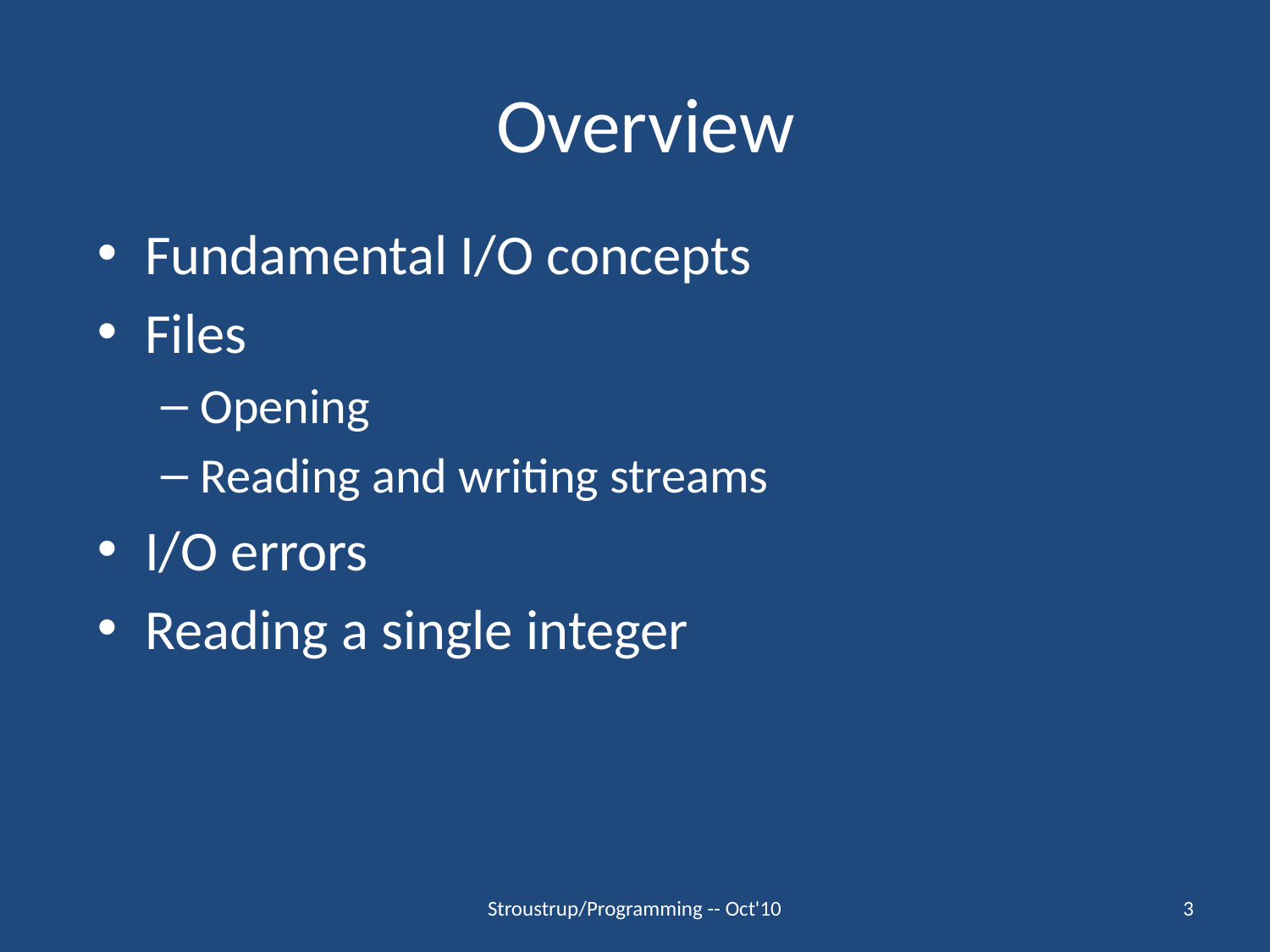

# Overview
Fundamental I/O concepts
Files
Opening
Reading and writing streams
I/O errors
Reading a single integer

Stroustrup/Programming -- Oct'10
3